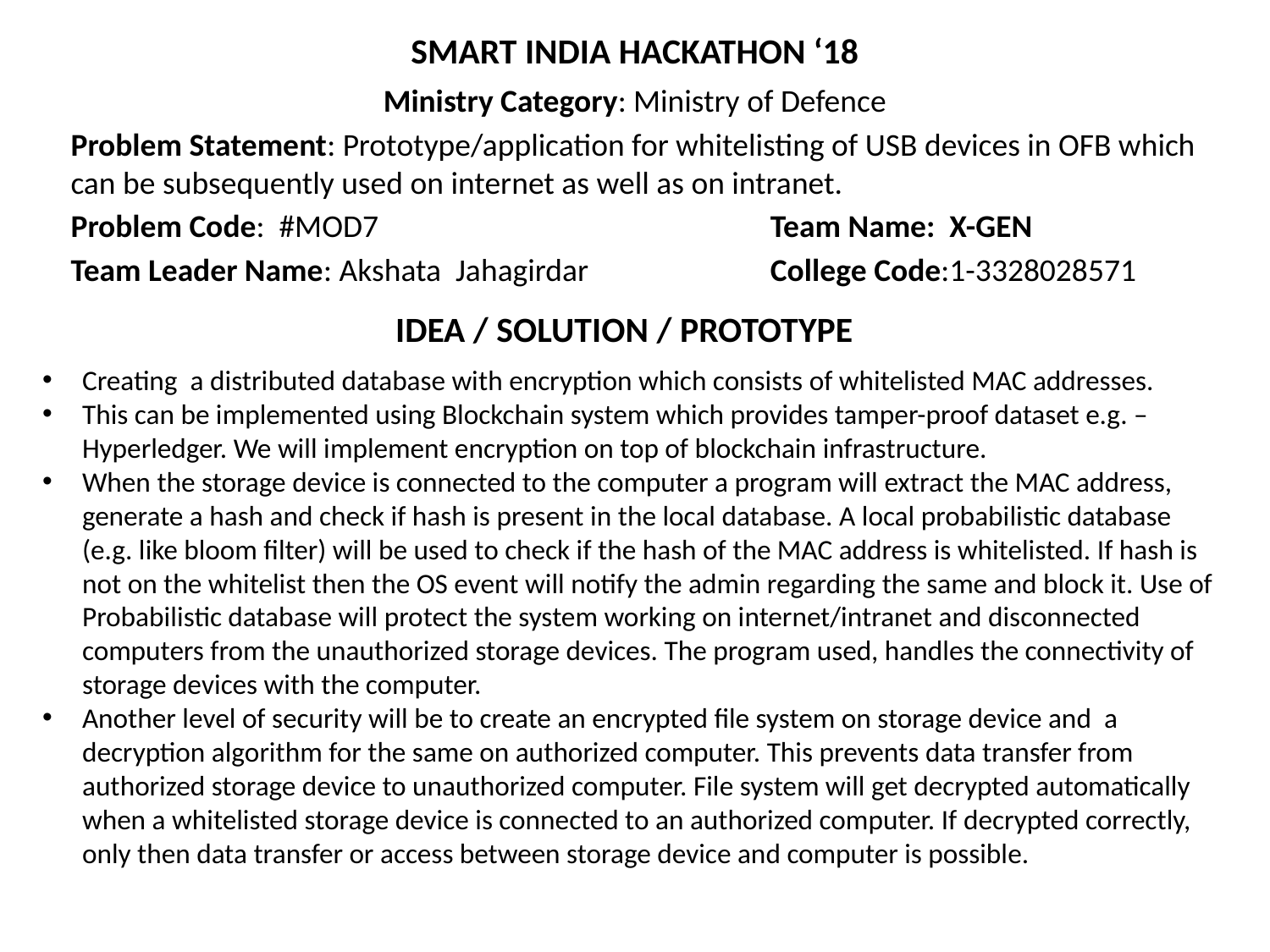

SMART INDIA HACKATHON ‘18
Ministry Category: Ministry of Defence
Problem Statement: Prototype/application for whitelisting of USB devices in OFB which can be subsequently used on internet as well as on intranet.
Problem Code:  #MOD7			         Team Name:  X-GEN
Team Leader Name: Akshata  Jahagirdar	         College Code:1-3328028571
IDEA / SOLUTION / PROTOTYPE
Creating  a distributed database with encryption which consists of whitelisted MAC addresses.
This can be implemented using Blockchain system which provides tamper-proof dataset e.g. – Hyperledger. We will implement encryption on top of blockchain infrastructure.
When the storage device is connected to the computer a program will extract the MAC address, generate a hash and check if hash is present in the local database. A local probabilistic database (e.g. like bloom filter) will be used to check if the hash of the MAC address is whitelisted. If hash is not on the whitelist then the OS event will notify the admin regarding the same and block it. Use of Probabilistic database will protect the system working on internet/intranet and disconnected computers from the unauthorized storage devices. The program used, handles the connectivity of storage devices with the computer.
Another level of security will be to create an encrypted file system on storage device and  a decryption algorithm for the same on authorized computer. This prevents data transfer from authorized storage device to unauthorized computer. File system will get decrypted automatically when a whitelisted storage device is connected to an authorized computer. If decrypted correctly, only then data transfer or access between storage device and computer is possible.